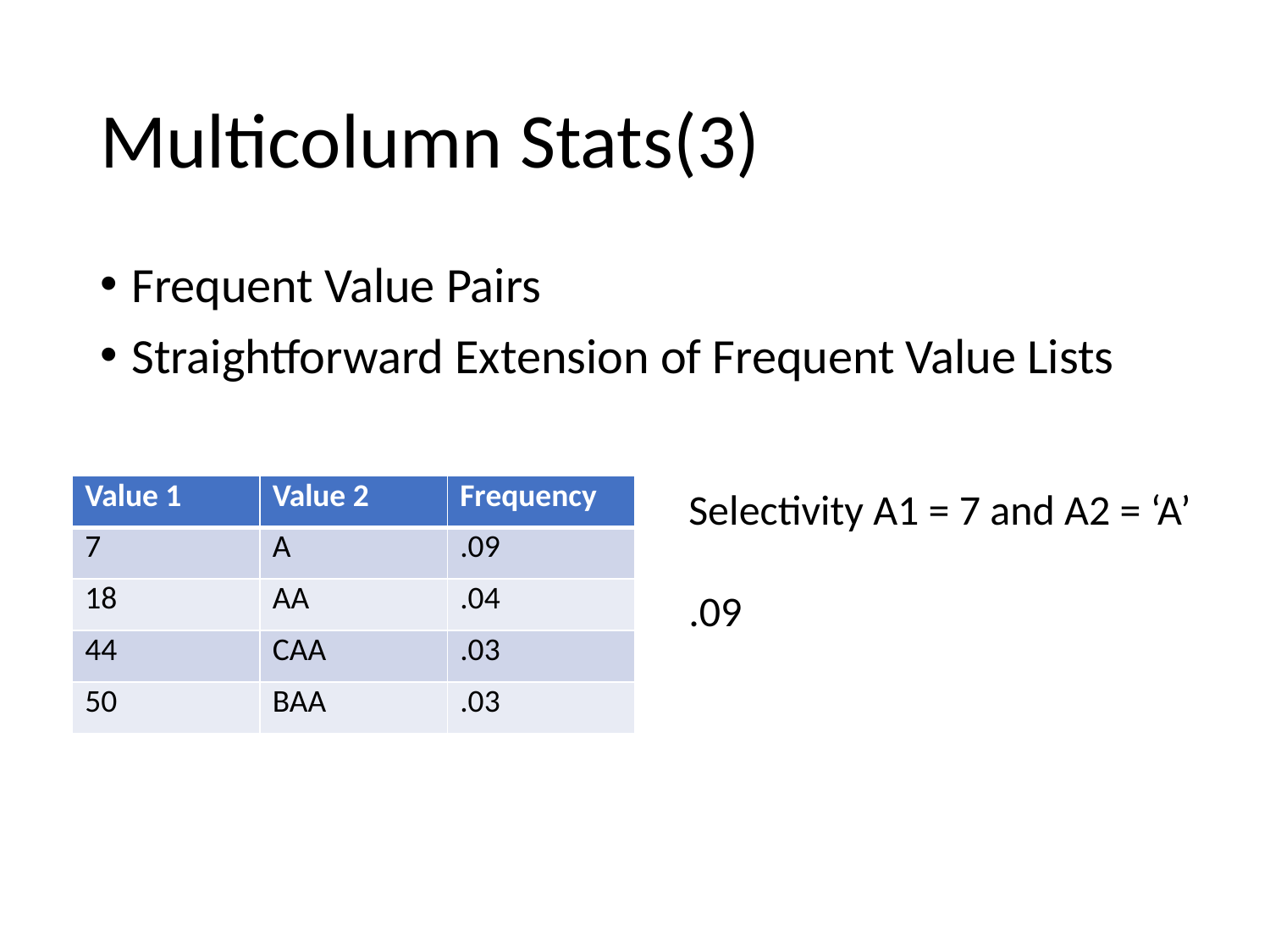

# Multicolumn Stats(3)
Frequent Value Pairs
Straightforward Extension of Frequent Value Lists
| Value 1 | Value 2 | Frequency |
| --- | --- | --- |
| 7 | A | .09 |
| 18 | AA | .04 |
| 44 | CAA | .03 |
| 50 | BAA | .03 |
Selectivity A1 = 7 and A2 = ‘A’

.09